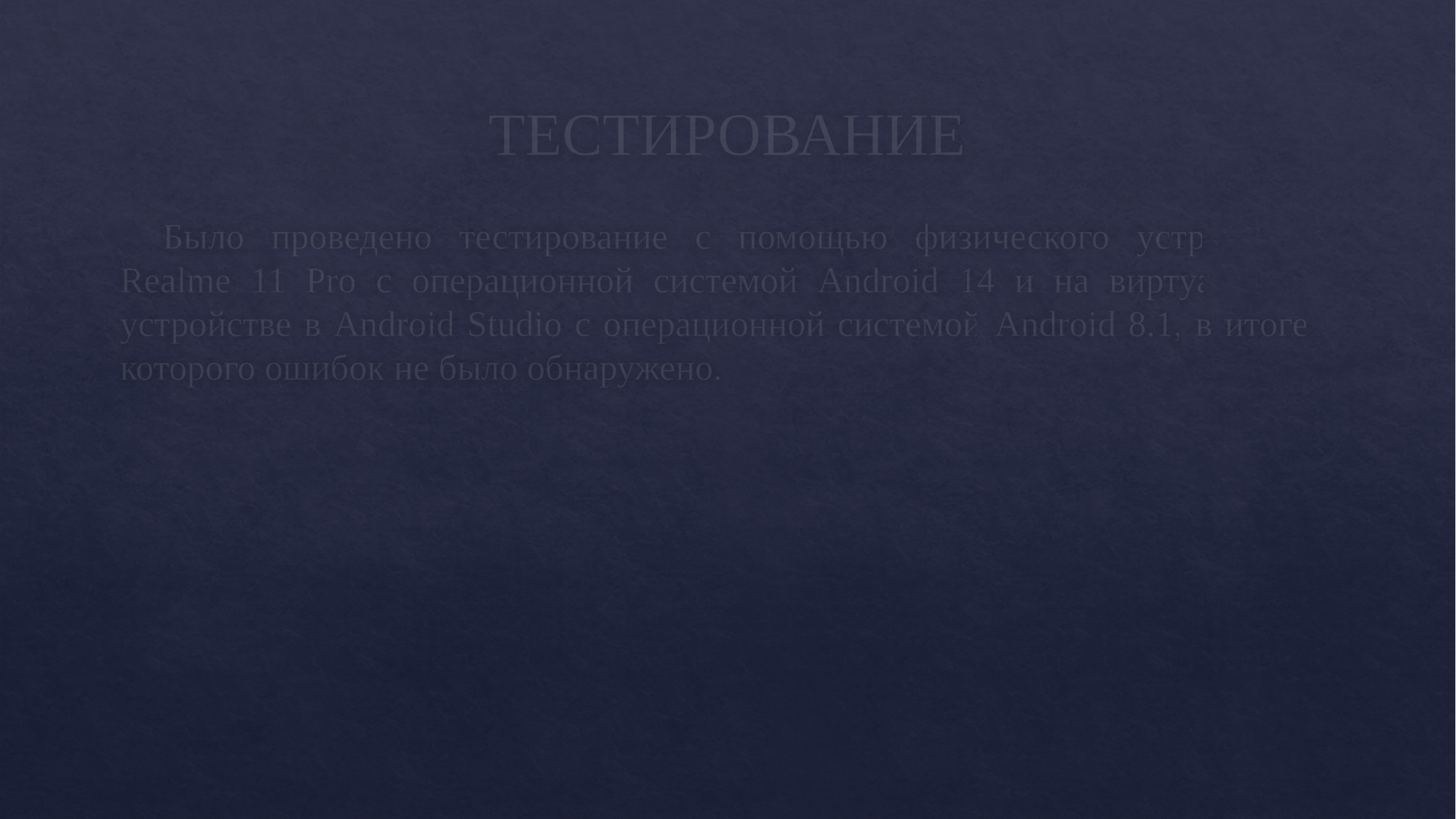

# ТЕСТИРОВАНИЕ
Было проведено тестирование с помощью физического устройства Realme 11 Pro с операционной системой Android 14 и на виртуальном устройстве в Android Studio с операционной системой Android 8.1, в итоге которого ошибок не было обнаружено.